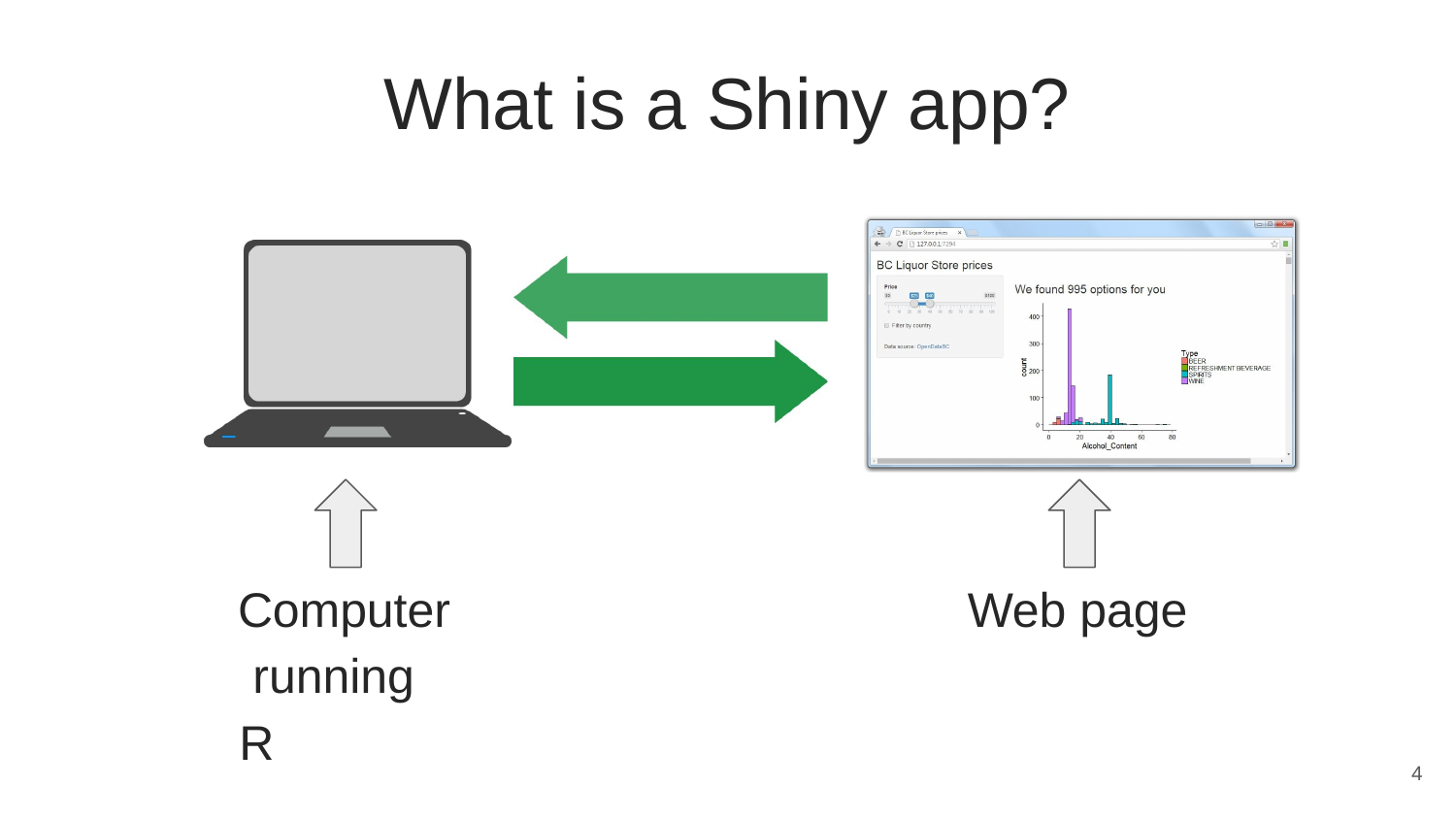

What is a Shiny app?

Computer  running R
Web page
4